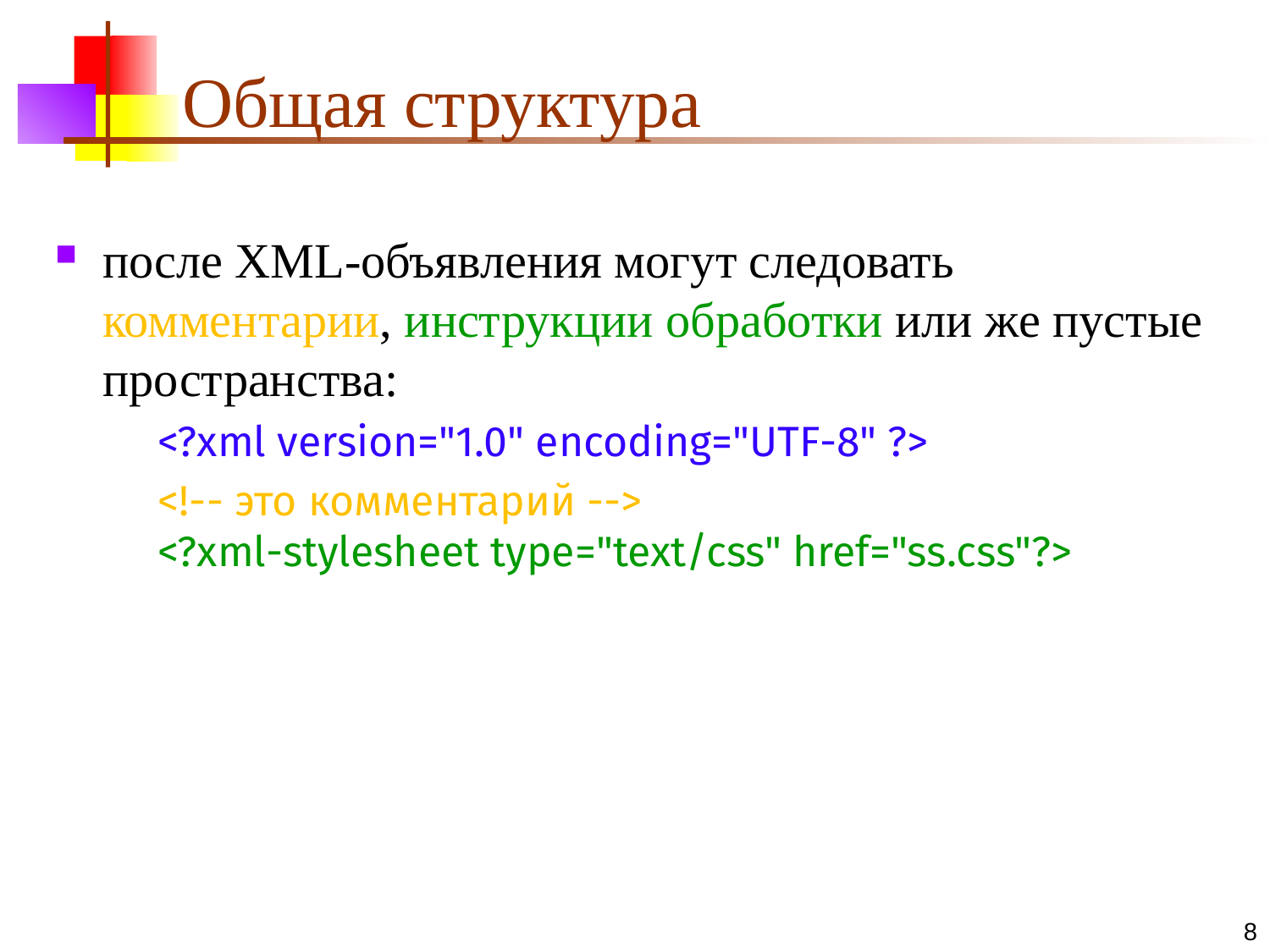

# Общая структура
после XML-объявления могут следовать комментарии, инструкции обработки или же пустые пространства:
<?xml version="1.0" encoding="UTF-8" ?>
<!-- это комментарий -->
<?xml-stylesheet type="text/css" href="ss.css"?>
8